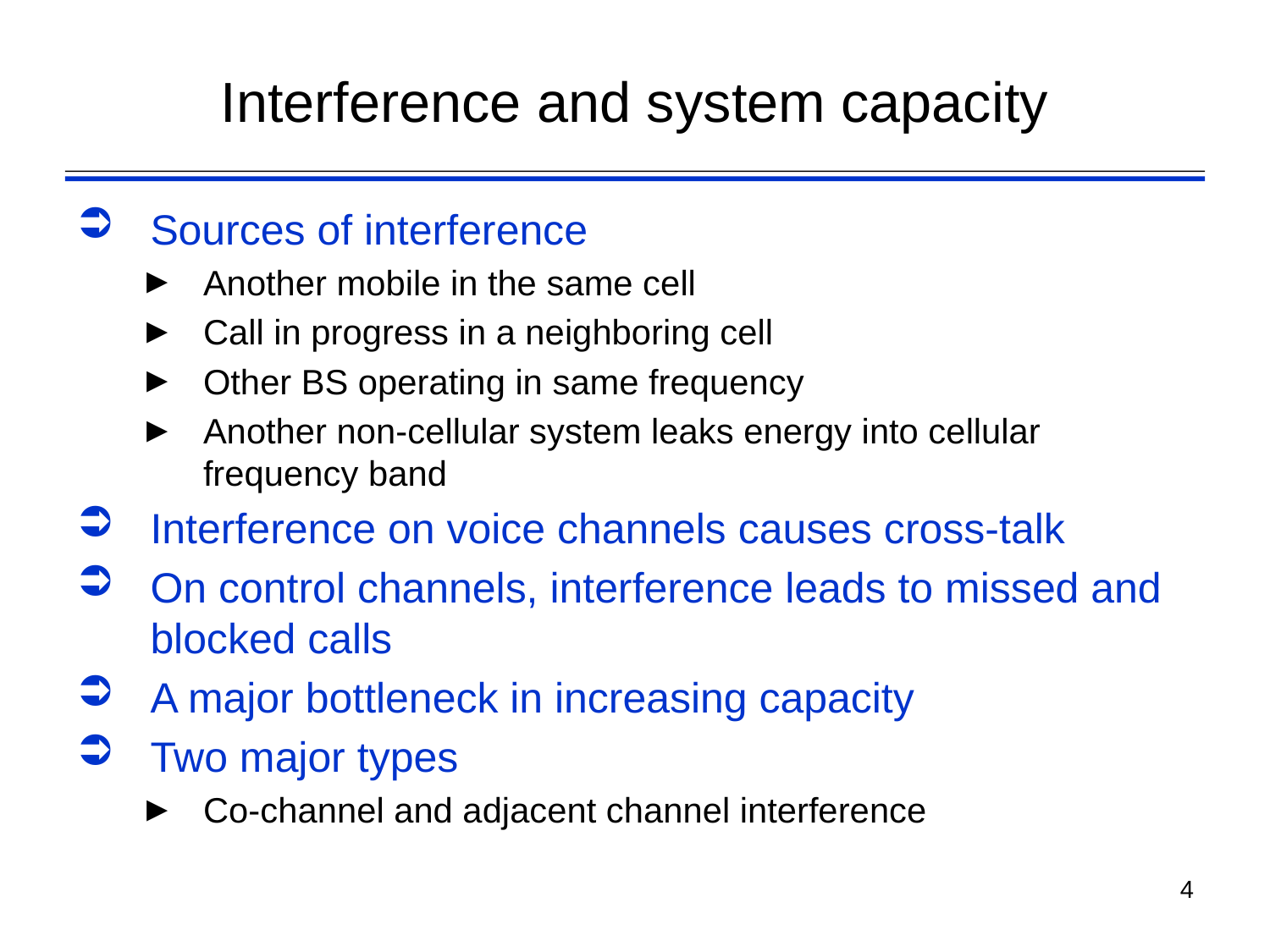

# Interference and system capacity
Sources of interference
Another mobile in the same cell
Call in progress in a neighboring cell
Other BS operating in same frequency
Another non-cellular system leaks energy into cellular frequency band
Interference on voice channels causes cross-talk
On control channels, interference leads to missed and blocked calls
A major bottleneck in increasing capacity
Two major types
Co-channel and adjacent channel interference

4